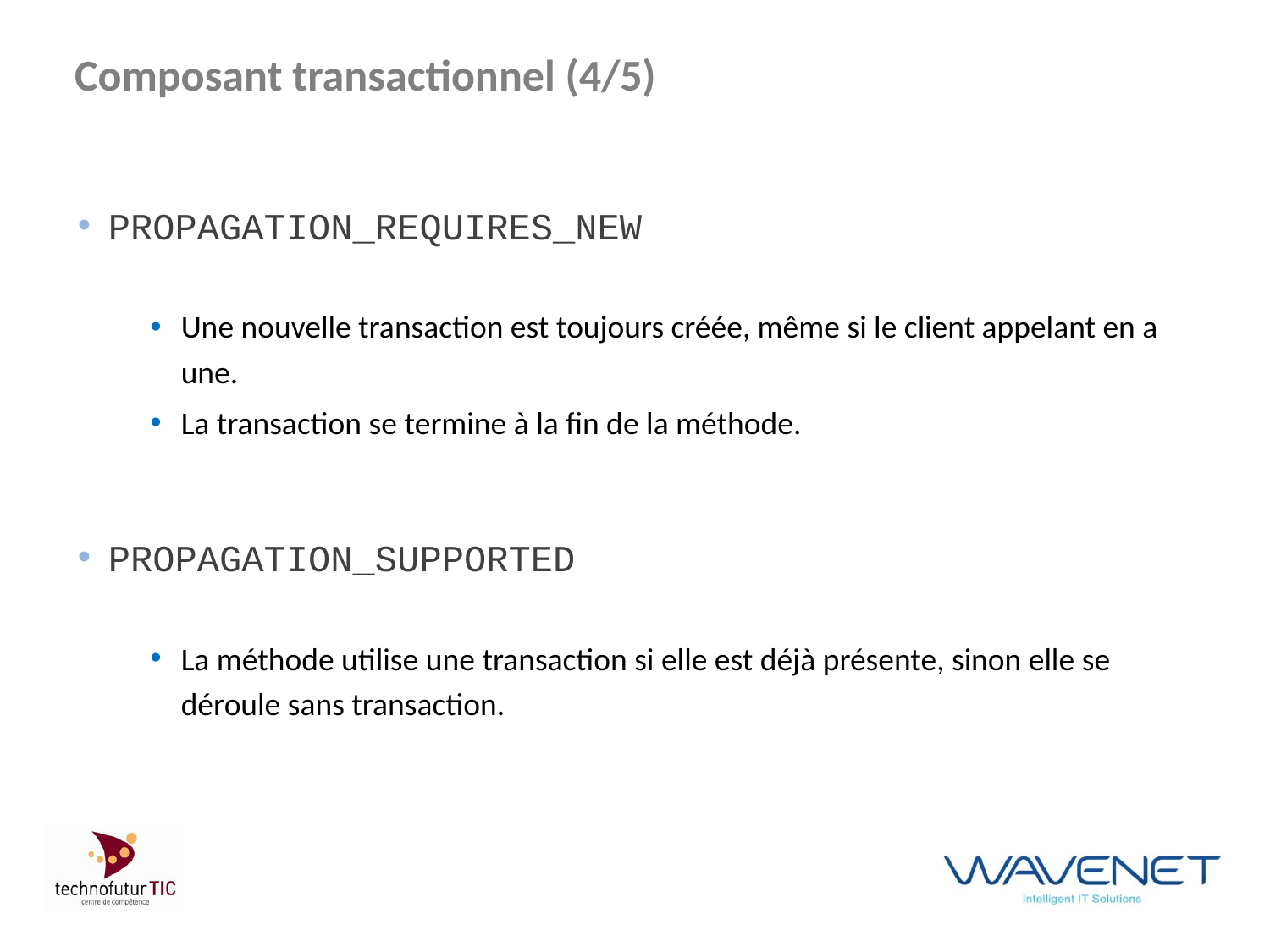

# Composant transactionnel (4/5)
PROPAGATION_REQUIRES_NEW

Une nouvelle transaction est toujours créée, même si le client appelant en a une.
La transaction se termine à la fin de la méthode.

PROPAGATION_SUPPORTED

La méthode utilise une transaction si elle est déjà présente, sinon elle se déroule sans transaction.